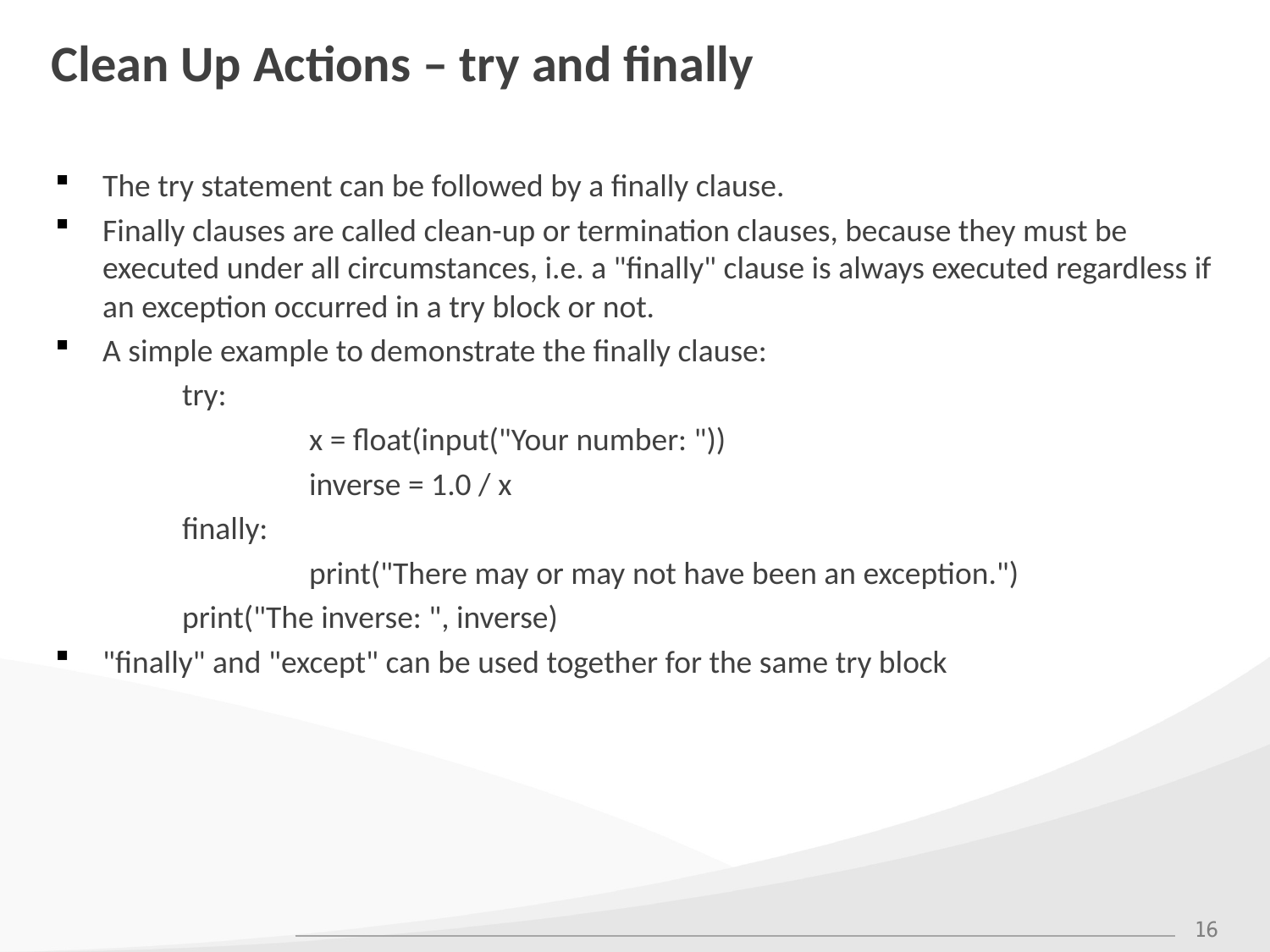

# Clean Up Actions – try and finally
The try statement can be followed by a finally clause.
Finally clauses are called clean-up or termination clauses, because they must be executed under all circumstances, i.e. a "finally" clause is always executed regardless if an exception occurred in a try block or not.
A simple example to demonstrate the finally clause:
	try:
		x = float(input("Your number: "))
		inverse = 1.0 / x
	finally:
		print("There may or may not have been an exception.")
	print("The inverse: ", inverse)
"finally" and "except" can be used together for the same try block